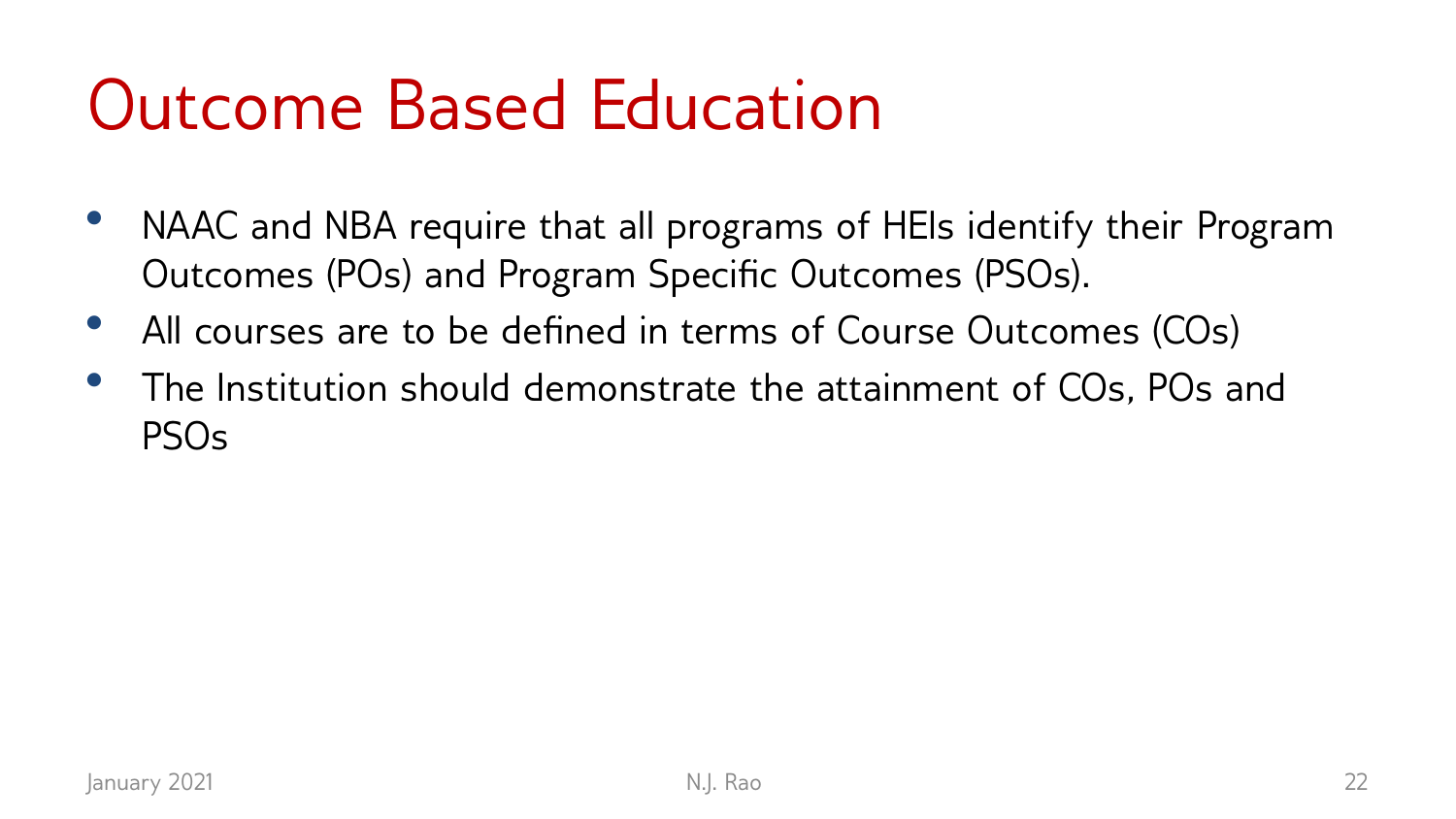

# Outcome Based Education
NAAC and NBA require that all programs of HEIs identify their Program Outcomes (POs) and Program Specific Outcomes (PSOs).
All courses are to be defined in terms of Course Outcomes (COs)
The Institution should demonstrate the attainment of COs, POs and PSOs
January 2021
N.J. Rao
22